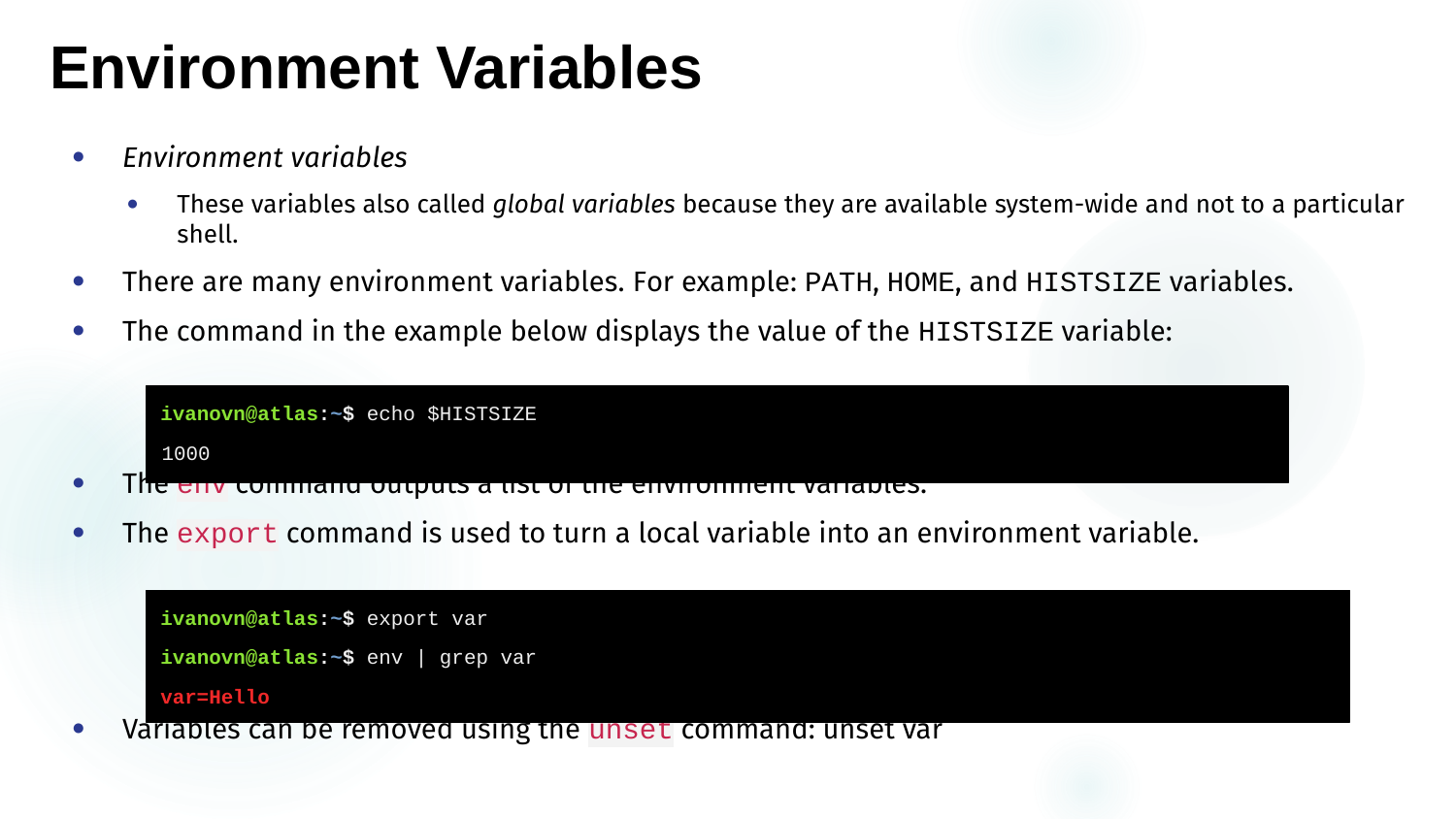

# Environment Variables
Environment variables
These variables also called global variables because they are available system-wide and not to a particular shell.
There are many environment variables. For example: PATH, HOME, and HISTSIZE variables.
The command in the example below displays the value of the HISTSIZE variable:

The env command outputs a list of the environment variables.
The export command is used to turn a local variable into an environment variable.

Variables can be removed using the unset command: unset var

ivanovn@atlas:~$ echo $HISTSIZE
‌⁠​​⁠​ 1000

ivanovn@atlas:~$ export var
ivanovn@atlas:~$ env | grep var
var=Hello